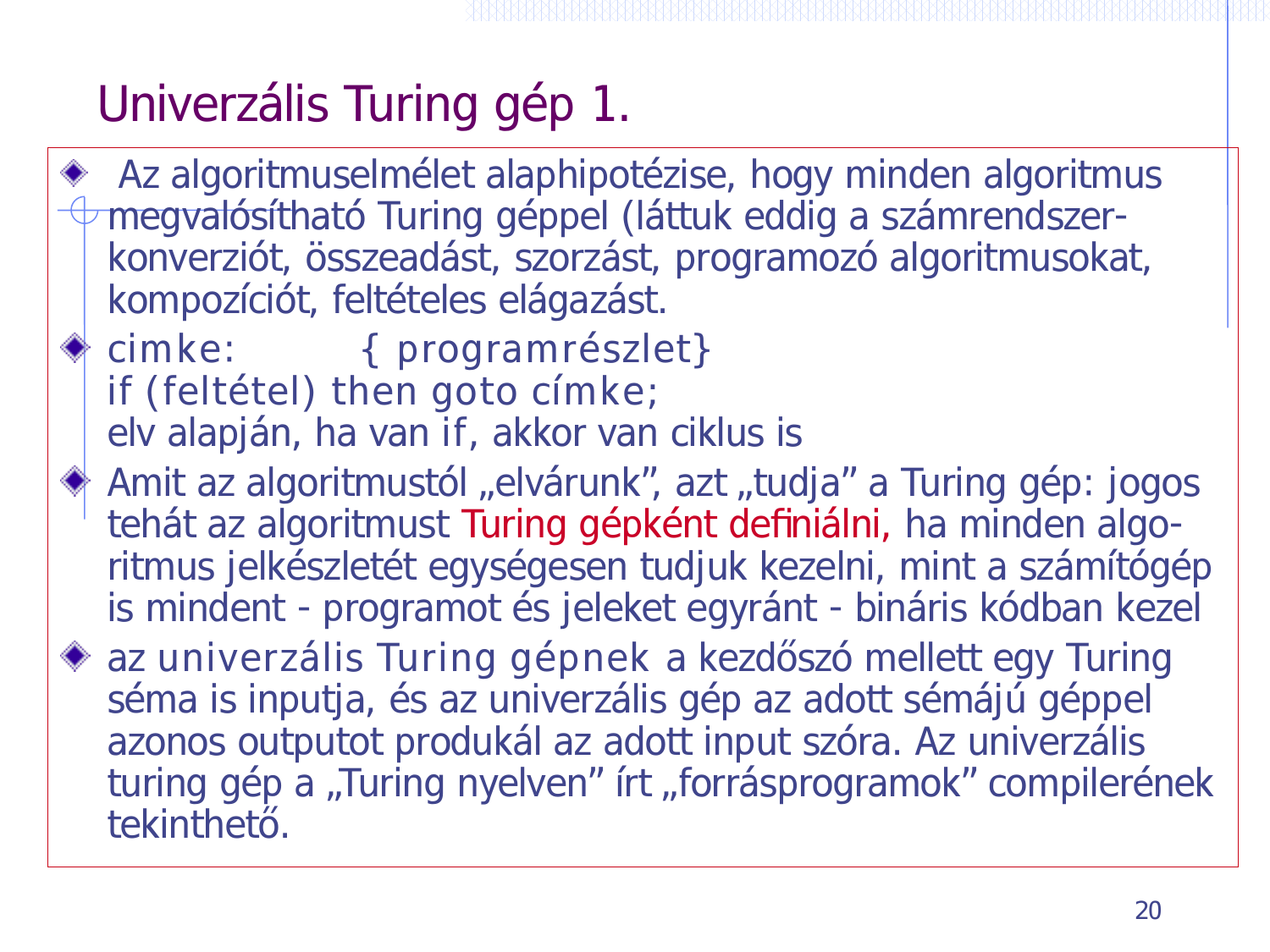

# Univerzális Turing gép 1.
 Az algoritmuselmélet alaphipotézise, hogy minden algoritmus megvalósítható Turing géppel (láttuk eddig a számrendszer-konverziót, összeadást, szorzást, programozó algoritmusokat, kompozíciót, feltételes elágazást.
cimke:	{ programrészlet}
if (feltétel) then goto címke;
elv alapján, ha van if, akkor van ciklus is
Amit az algoritmustól „elvárunk”, azt „tudja” a Turing gép: jogos tehát az algoritmust Turing gépként definiálni, ha minden algo-ritmus jelkészletét egységesen tudjuk kezelni, mint a számítógép is mindent - programot és jeleket egyránt - bináris kódban kezel
az univerzális Turing gépnek a kezdőszó mellett egy Turing séma is inputja, és az univerzális gép az adott sémájú géppel azonos outputot produkál az adott input szóra. Az univerzális turing gép a „Turing nyelven” írt „forrásprogramok” compilerének tekinthető.

20